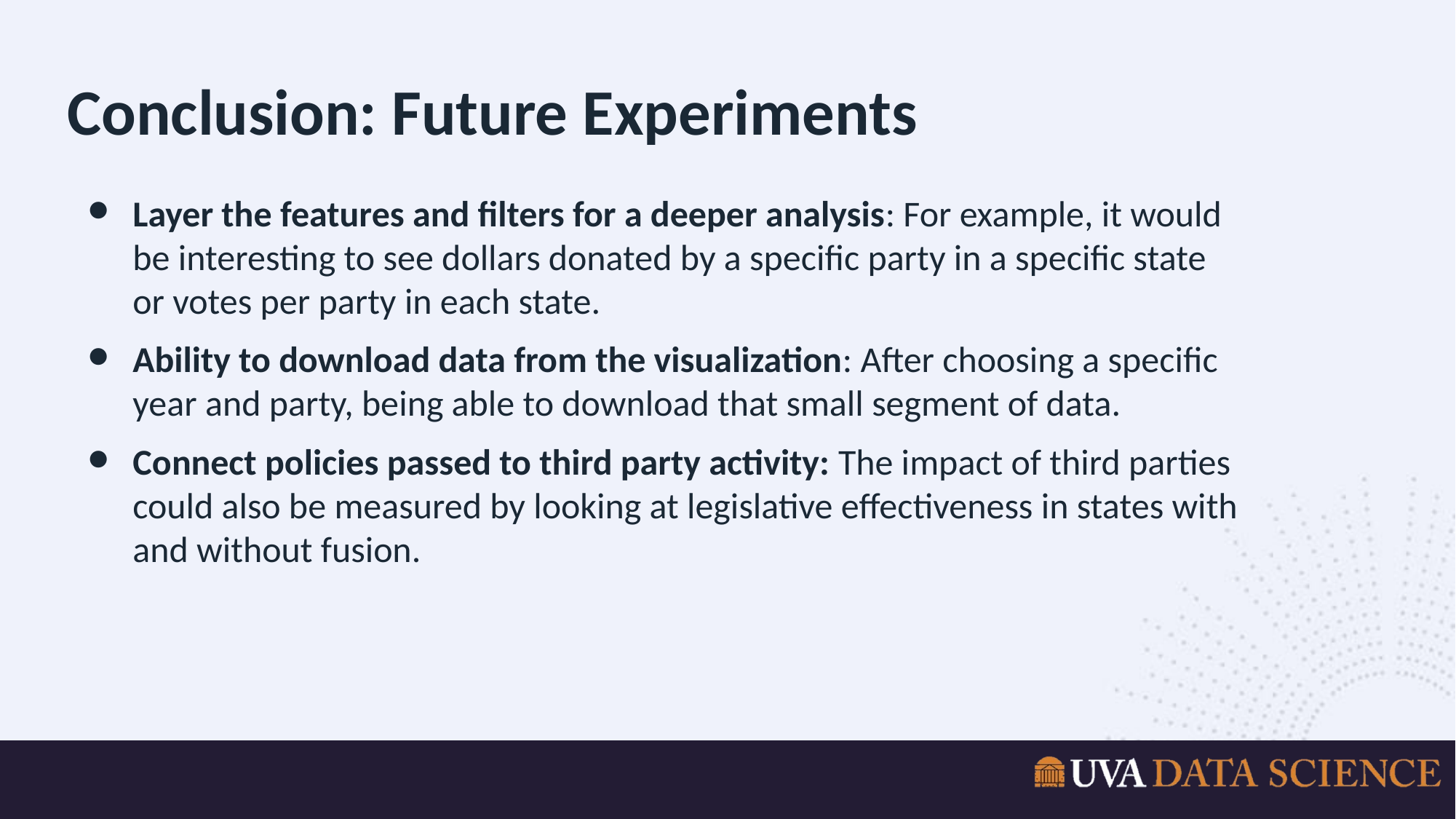

# Conclusion: Future Experiments
Layer the features and filters for a deeper analysis: For example, it would be interesting to see dollars donated by a specific party in a specific state or votes per party in each state.
Ability to download data from the visualization: After choosing a specific year and party, being able to download that small segment of data.
Connect policies passed to third party activity: The impact of third parties could also be measured by looking at legislative effectiveness in states with and without fusion.